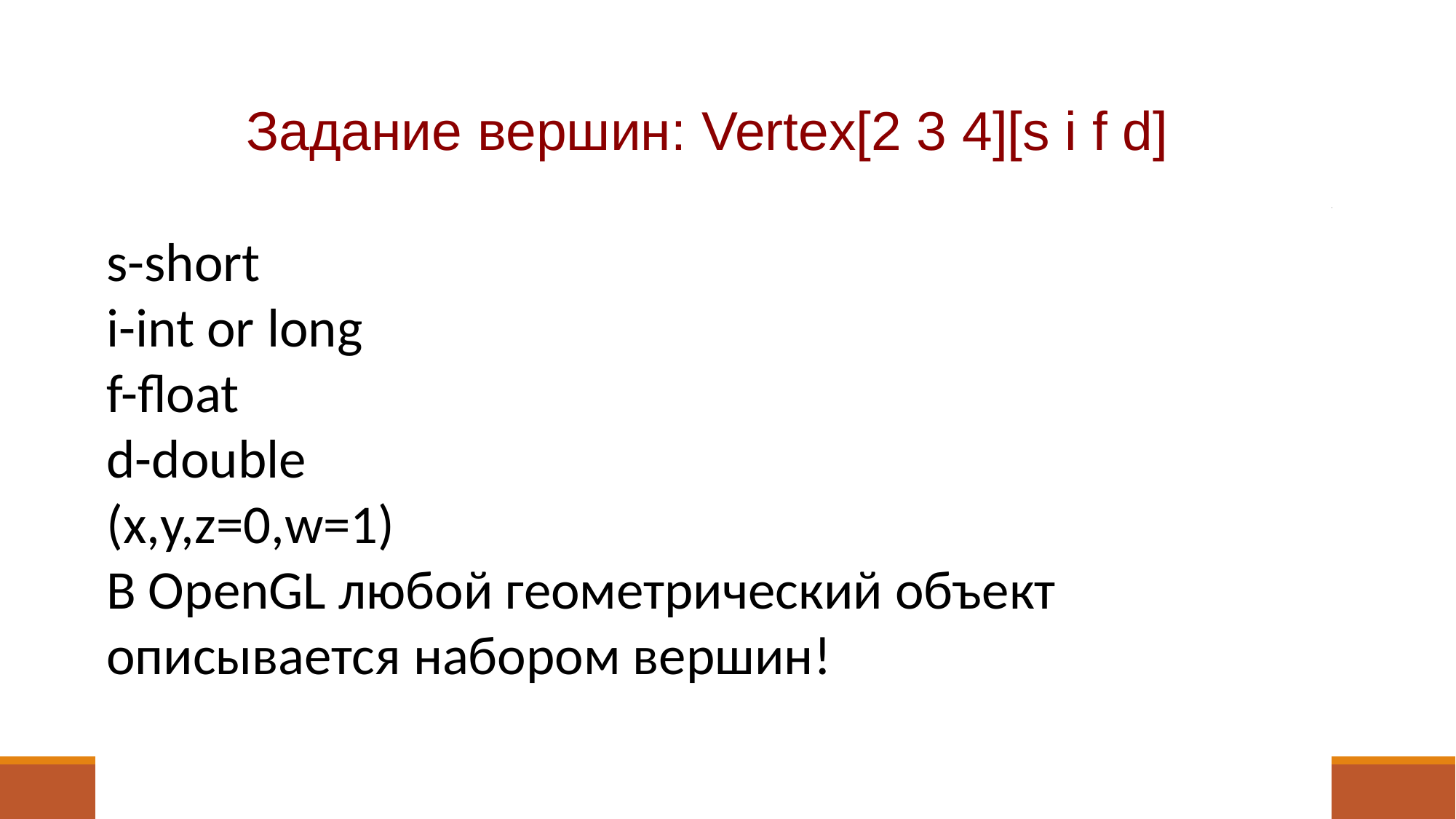

Задание вершин: Vertex[2 3 4][s i f d]

s-short
i-int or long
f-float
d-double
(x,y,z=0,w=1)
В OpenGL любой геометрический объект описывается набором вершин!

#